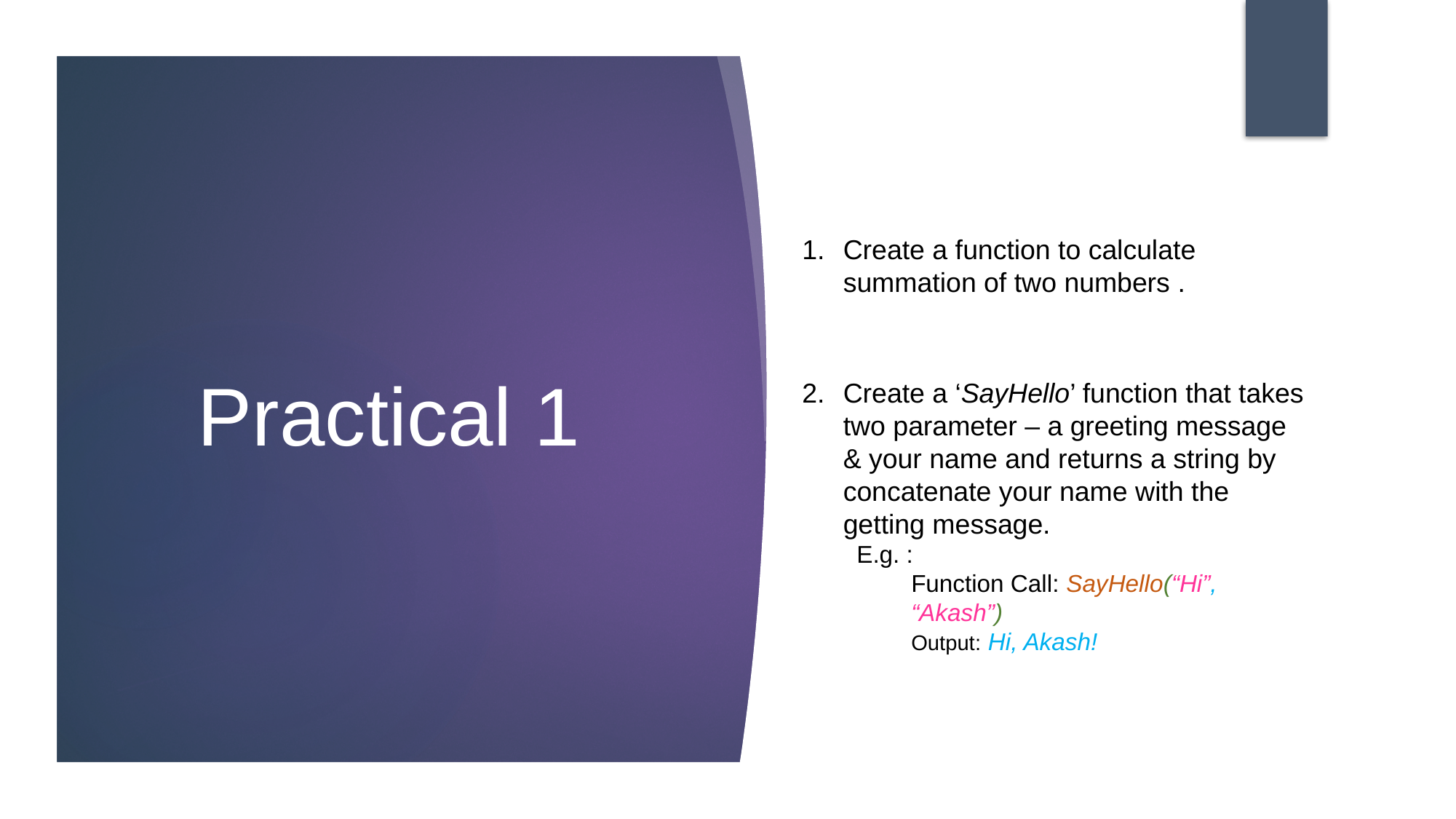

Create a function to calculate summation of two numbers .

Create a ‘SayHello’ function that takes two parameter – a greeting message & your name and returns a string by concatenate your name with the getting message.
E.g. :
Function Call: SayHello(“Hi”, “Akash”)
Output: Hi, Akash!

Practical 1